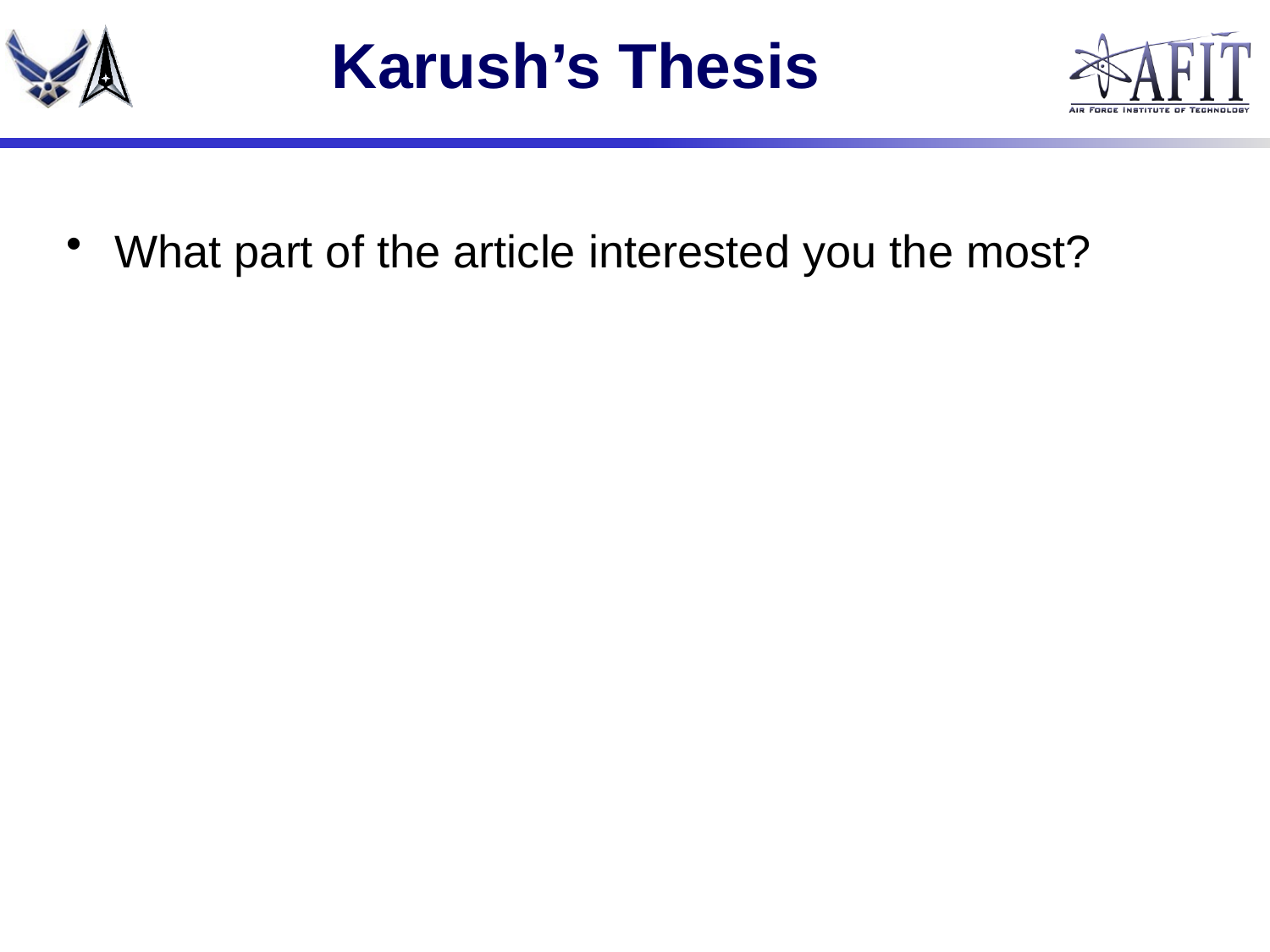

# Karush’s Thesis
What part of the article interested you the most?